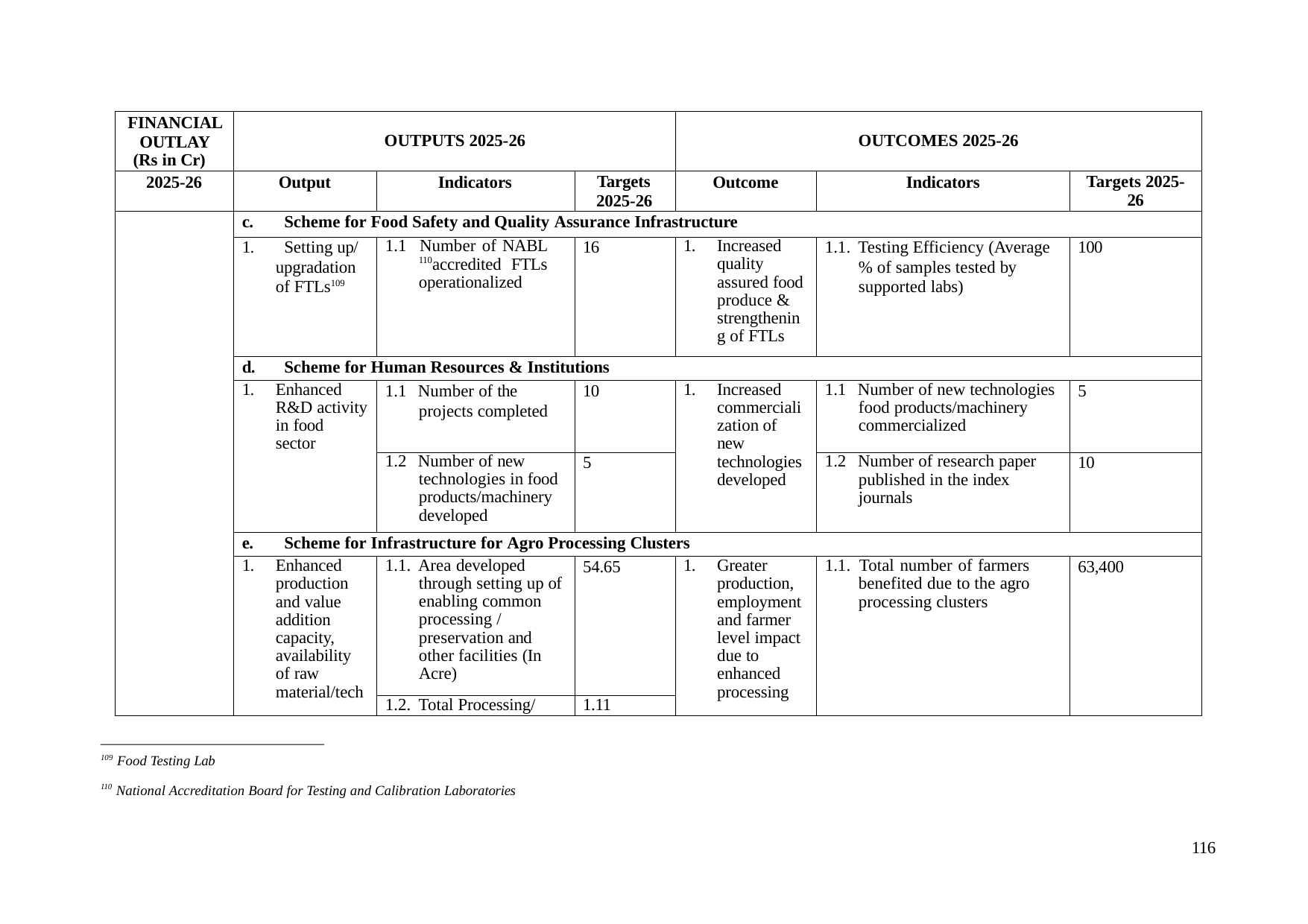

| FINANCIAL OUTLAY (Rs in Cr) | OUTPUTS 2025-26 |  |  | OUTCOMES 2025-26 |  |  |
| --- | --- | --- | --- | --- | --- | --- |
| 2025-26 | Output | Indicators | Targets 2025-26 | Outcome | Indicators | Targets 2025- 26 |
|  | c. Scheme for Food Safety and Quality Assurance Infrastructure |  |  |  |  |  |
|  | 1. Setting up/ upgradation of FTLs109 | 1.1 Number of NABL 110accredited FTLs operationalized | 16 | 1. Increased quality assured food produce & strengthenin g of FTLs | 1.1. Testing Efficiency (Average % of samples tested by supported labs) | 100 |
|  | d. Scheme for Human Resources & Institutions |  |  |  |  |  |
|  | 1. Enhanced R&D activity in food sector | 1.1 Number of the projects completed | 10 | 1. Increased commerciali zation of new technologies developed | 1.1 Number of new technologies food products/machinery commercialized | 5 |
|  |  | 1.2 Number of new technologies in food products/machinery developed | 5 |  | 1.2 Number of research paper published in the index journals | 10 |
|  | e. Scheme for Infrastructure for Agro Processing Clusters |  |  |  |  |  |
|  | 1. Enhanced production and value addition capacity, availability of raw material/tech | 1.1. Area developed through setting up of enabling common processing / preservation and other facilities (In Acre) | 54.65 | 1. Greater production, employment and farmer level impact due to enhanced processing | 1.1. Total number of farmers benefited due to the agro processing clusters | 63,400 |
|  |  | 1.2. Total Processing/ | 1.11 |  |  |  |

109 Food Testing Lab
110 National Accreditation Board for Testing and Calibration Laboratories
116